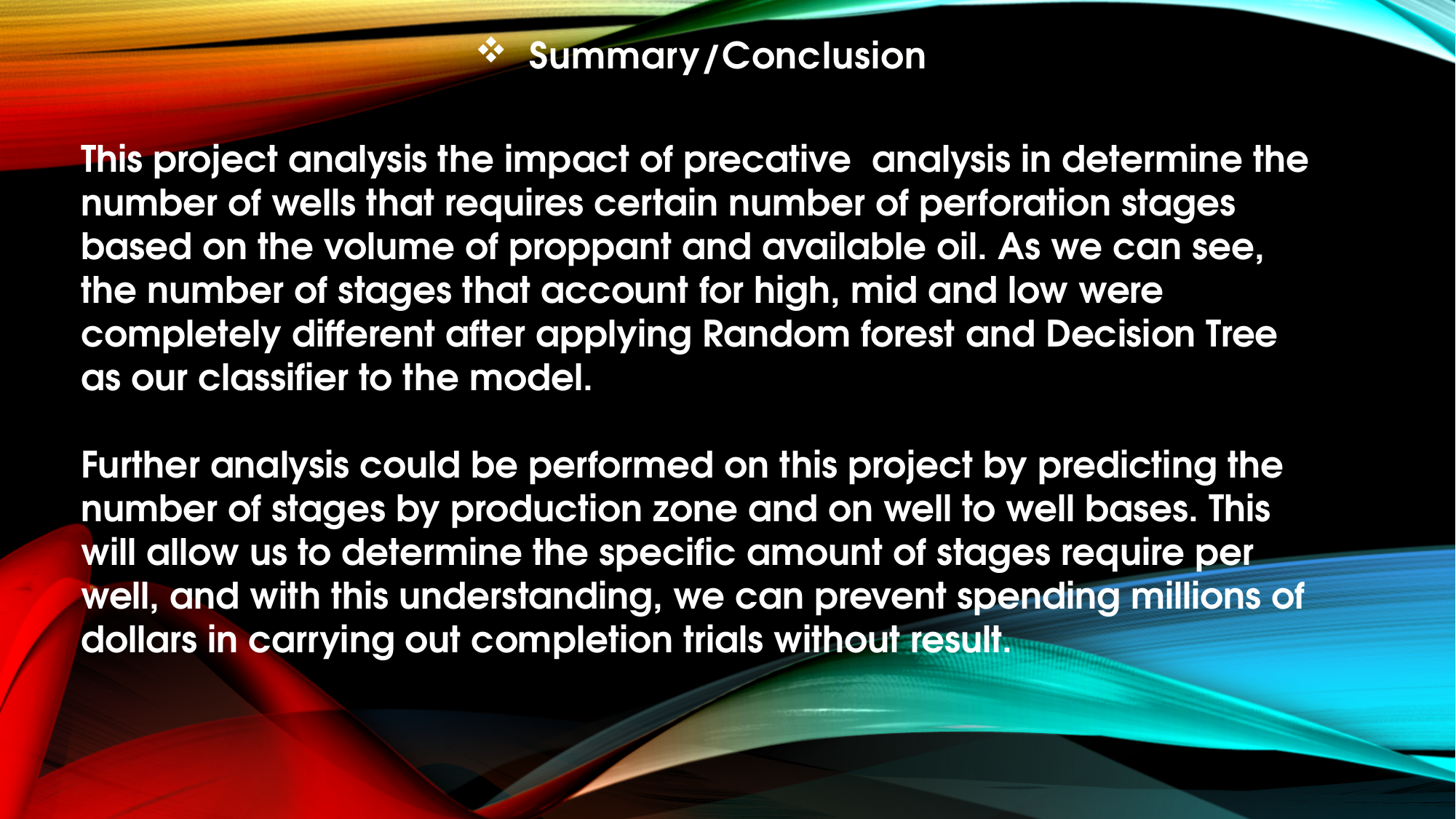

Summary/Conclusion
This project analysis the impact of precative  analysis in determine the number of wells that requires certain number of perforation stages based on the volume of proppant and available oil. As we can see, the number of stages that account for high, mid and low were completely different after applying Random forest and Decision Tree as our classifier to the model.

Further analysis could be performed on this project by predicting the number of stages by production zone and on well to well bases. This will allow us to determine the specific amount of stages require per well, and with this understanding, we can prevent spending millions of dollars in carrying out completion trials without result.